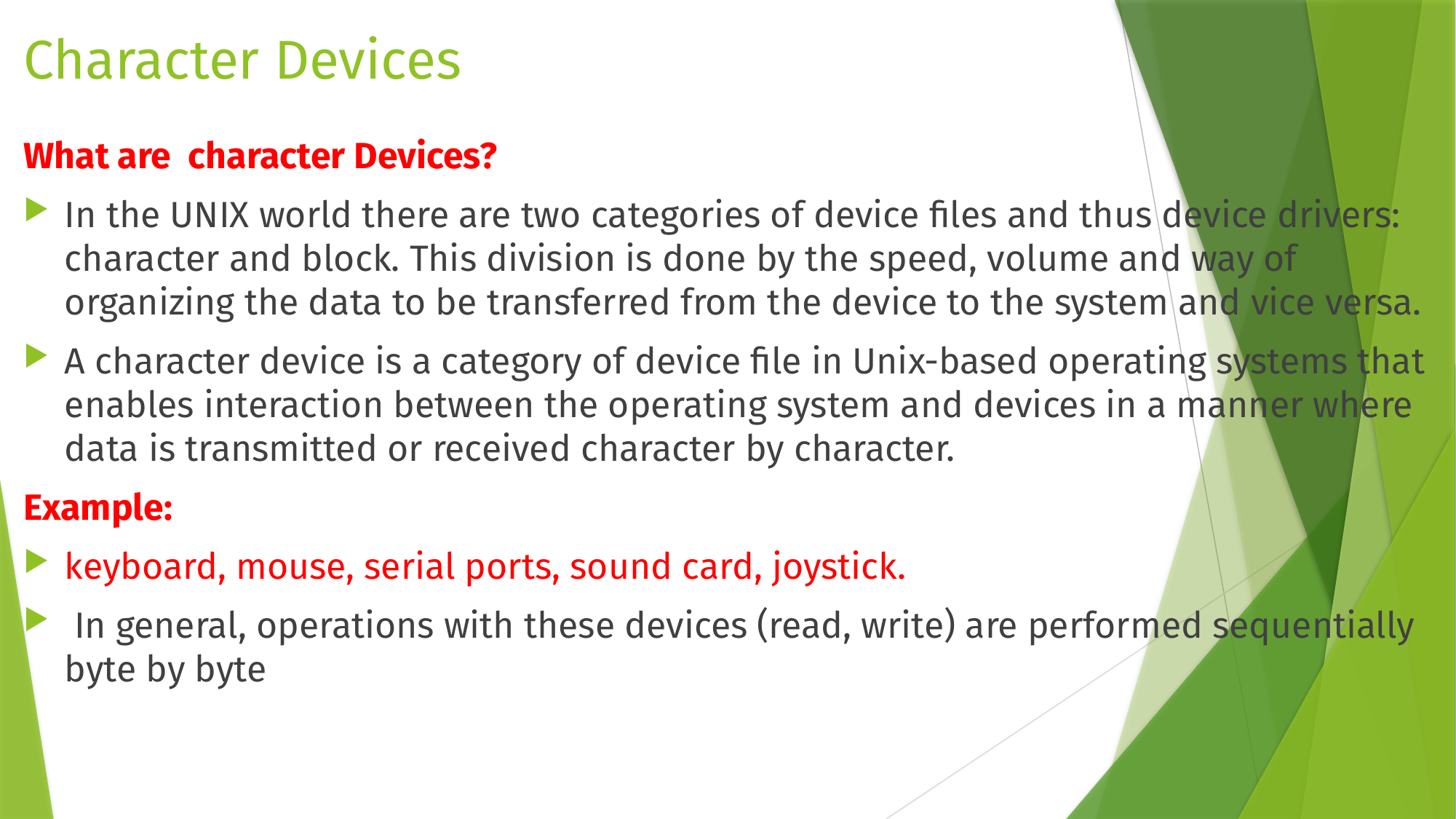

# Character Devices
What are  character Devices?
In the UNIX world there are two categories of device files and thus device drivers: character and block. This division is done by the speed, volume and way of organizing the data to be transferred from the device to the system and vice versa.
A character device is a category of device file in Unix-based operating systems that enables interaction between the operating system and devices in a manner where data is transmitted or received character by character.
Example:
keyboard, mouse, serial ports, sound card, joystick.
 In general, operations with these devices (read, write) are performed sequentially byte by byte